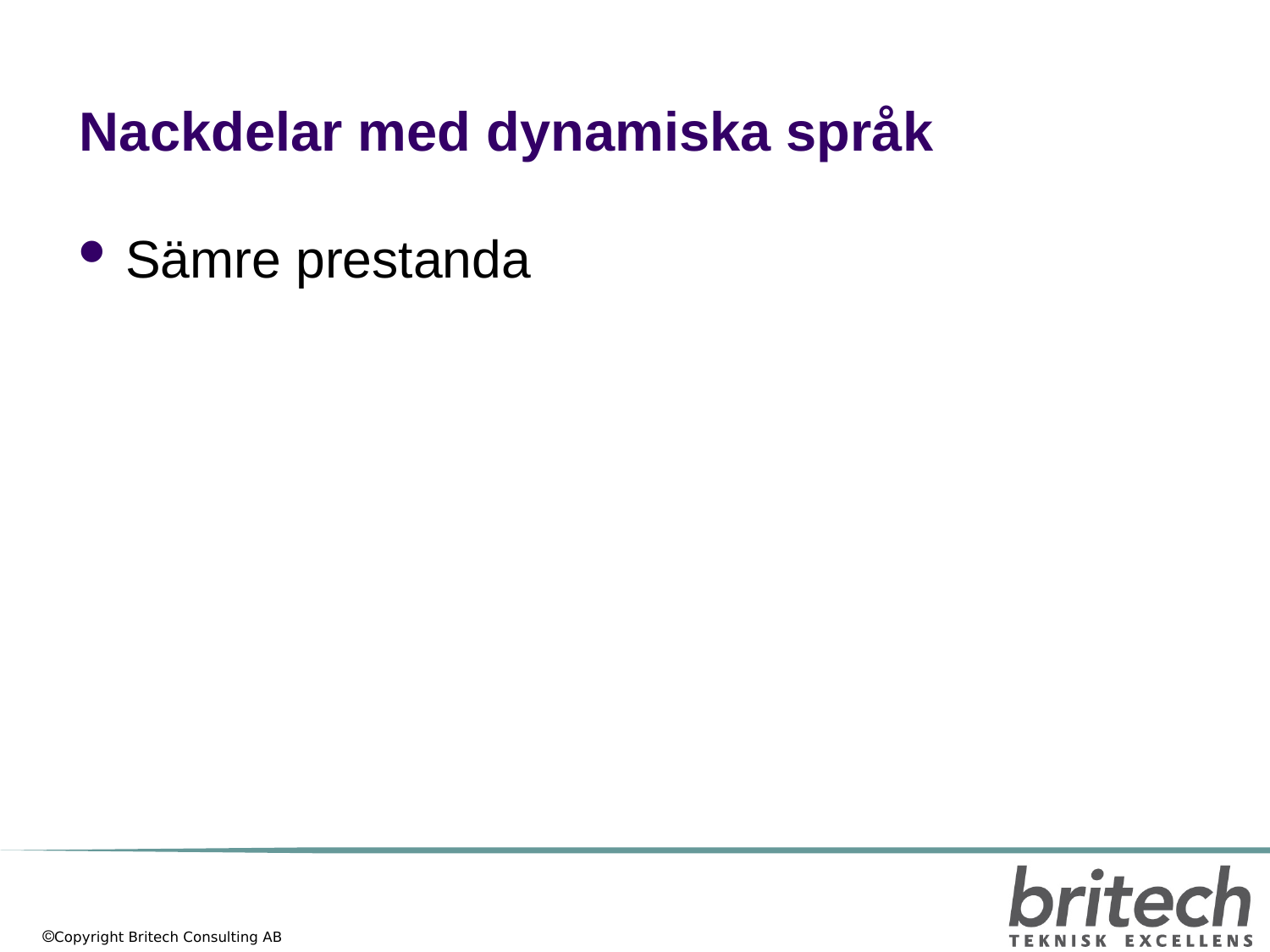

# Nackdelar med dynamiska språk
Sämre prestanda